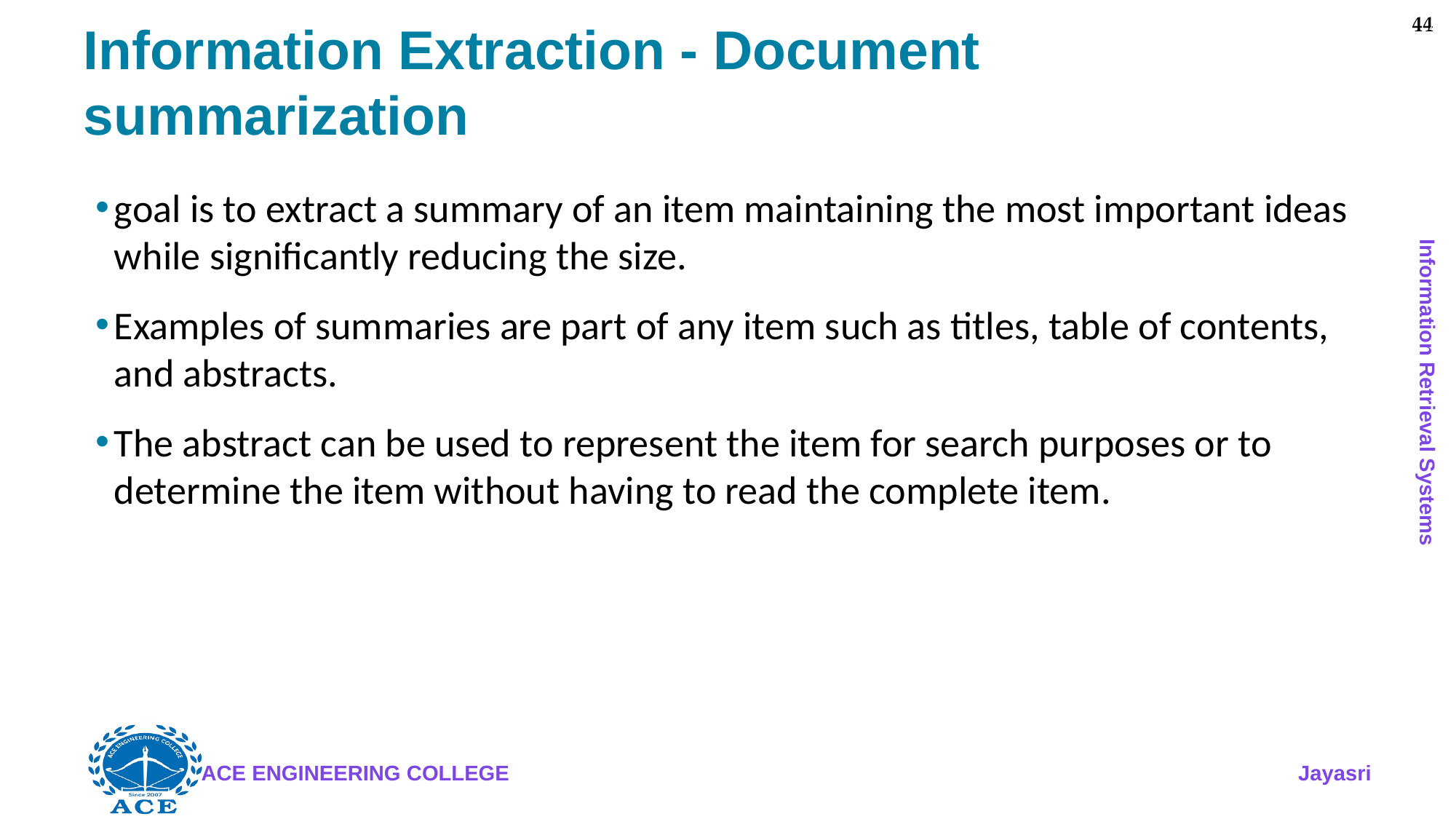

44
# Information Extraction - Document summarization
goal is to extract a summary of an item maintaining the most important ideas while significantly reducing the size.
Examples of summaries are part of any item such as titles, table of contents, and abstracts.
The abstract can be used to represent the item for search purposes or to determine the item without having to read the complete item.